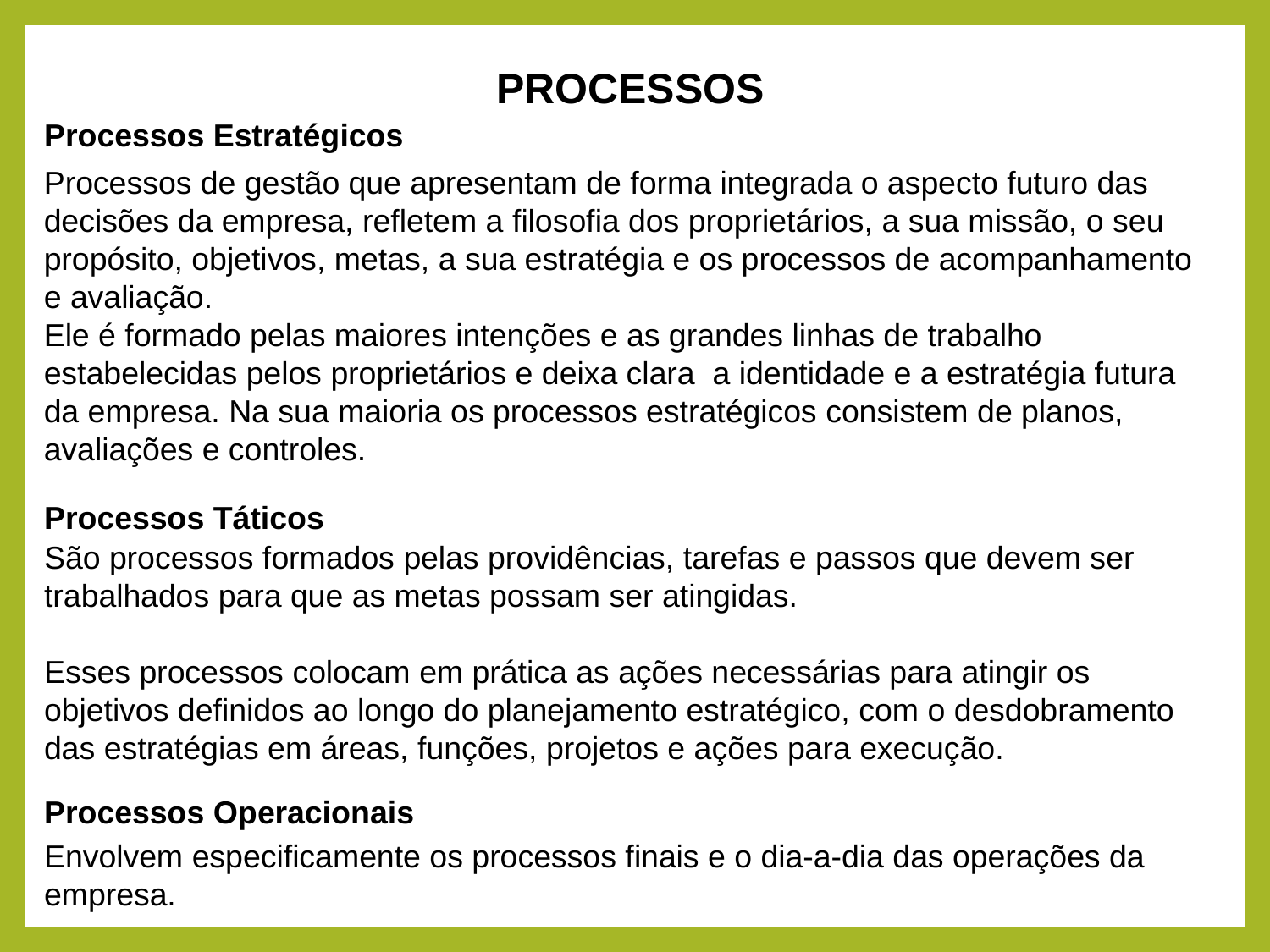

PROCESSOS
Processos Estratégicos
Processos de gestão que apresentam de forma integrada o aspecto futuro das decisões da empresa, refletem a filosofia dos proprietários, a sua missão, o seu propósito, objetivos, metas, a sua estratégia e os processos de acompanhamento e avaliação.
Ele é formado pelas maiores intenções e as grandes linhas de trabalho estabelecidas pelos proprietários e deixa clara  a identidade e a estratégia futura da empresa. Na sua maioria os processos estratégicos consistem de planos, avaliações e controles.
Processos Táticos
São processos formados pelas providências, tarefas e passos que devem ser trabalhados para que as metas possam ser atingidas.
Esses processos colocam em prática as ações necessárias para atingir os objetivos definidos ao longo do planejamento estratégico, com o desdobramento das estratégias em áreas, funções, projetos e ações para execução.
Processos Operacionais
Envolvem especificamente os processos finais e o dia-a-dia das operações da empresa.